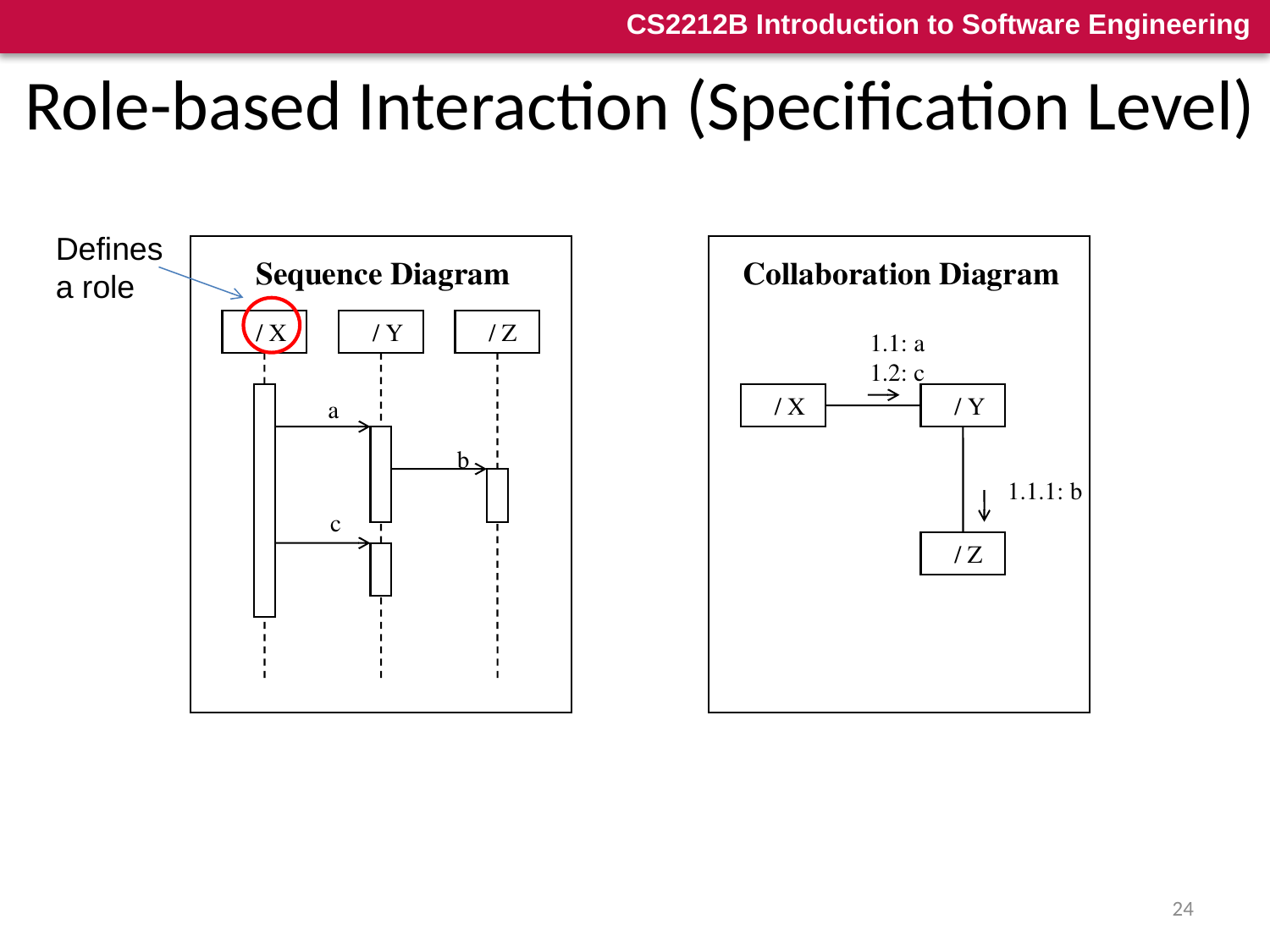

# Role-based Interaction (Specification Level)
Defines
a role

Sequence Diagram
Collaboration Diagram

/ X

/ Y

/ Z
1.1: a
1.2: c

/ X

/ Y
a

b

1.1.1: b

c

/ Z

24